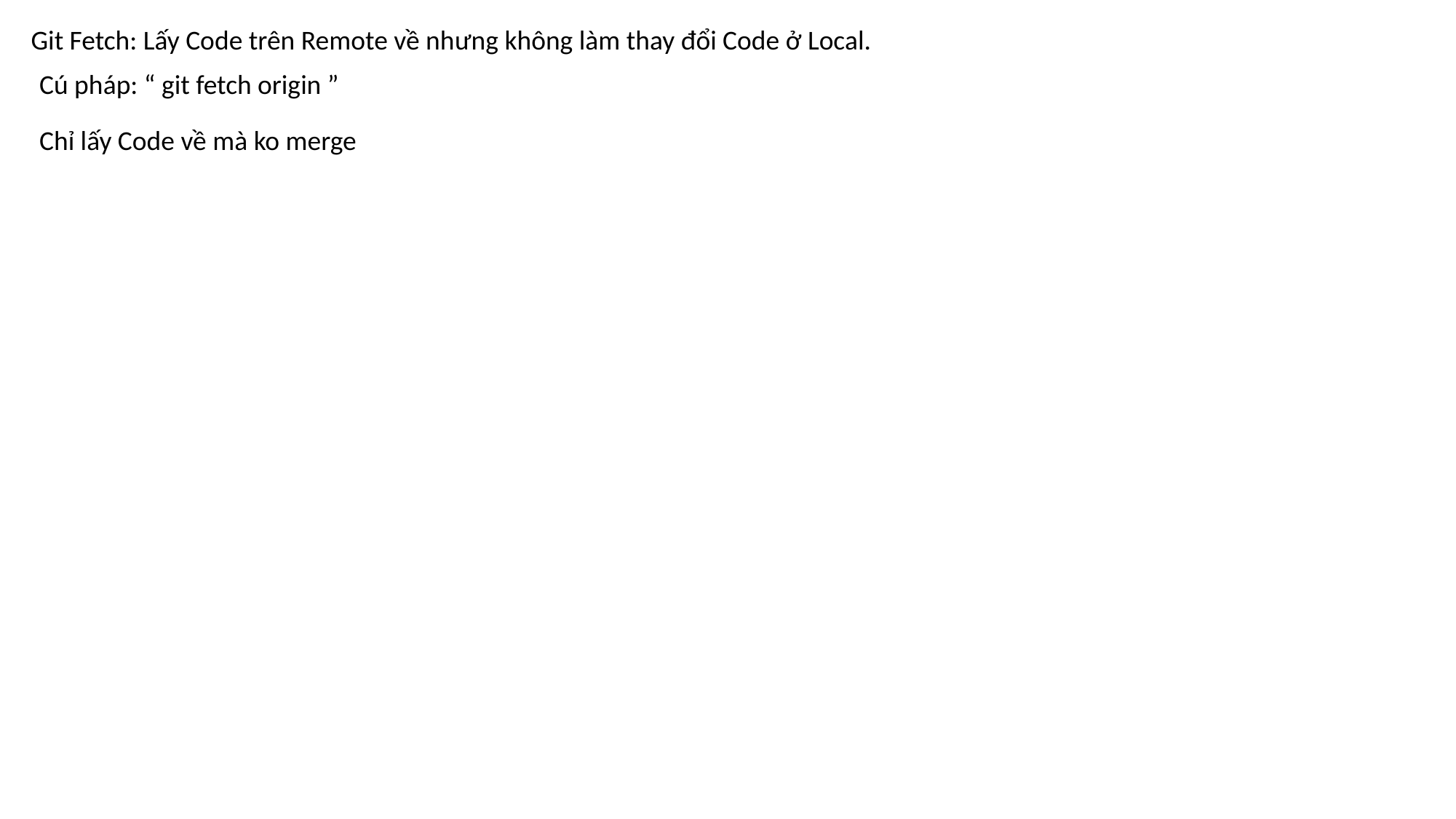

Git Fetch: Lấy Code trên Remote về nhưng không làm thay đổi Code ở Local.
Cú pháp: “ git fetch origin ”
Chỉ lấy Code về mà ko merge